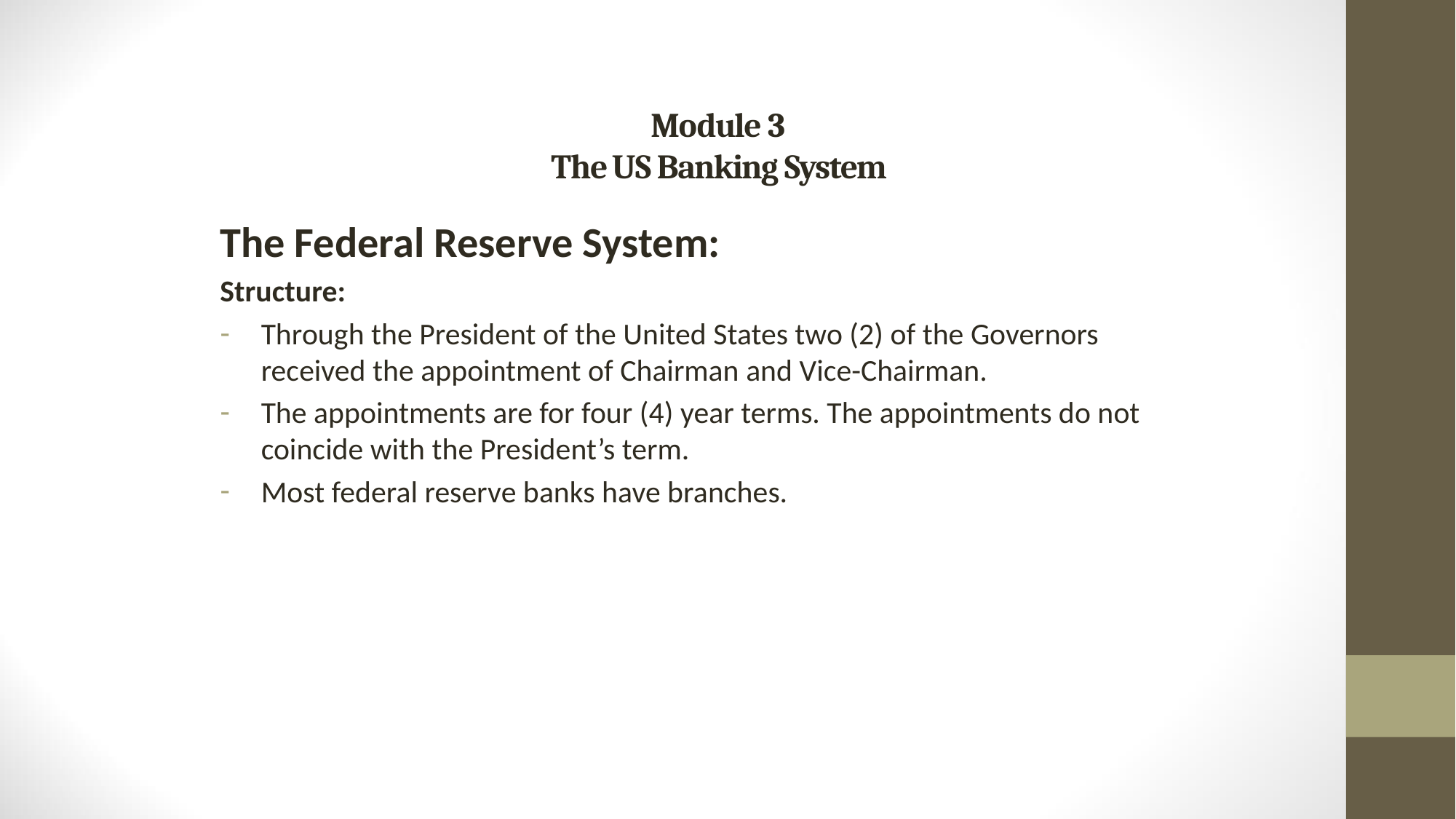

# Module 3 The US Banking System
The Federal Reserve System:
Structure:
Through the President of the United States two (2) of the Governors received the appointment of Chairman and Vice-Chairman.
The appointments are for four (4) year terms. The appointments do not coincide with the President’s term.
Most federal reserve banks have branches.